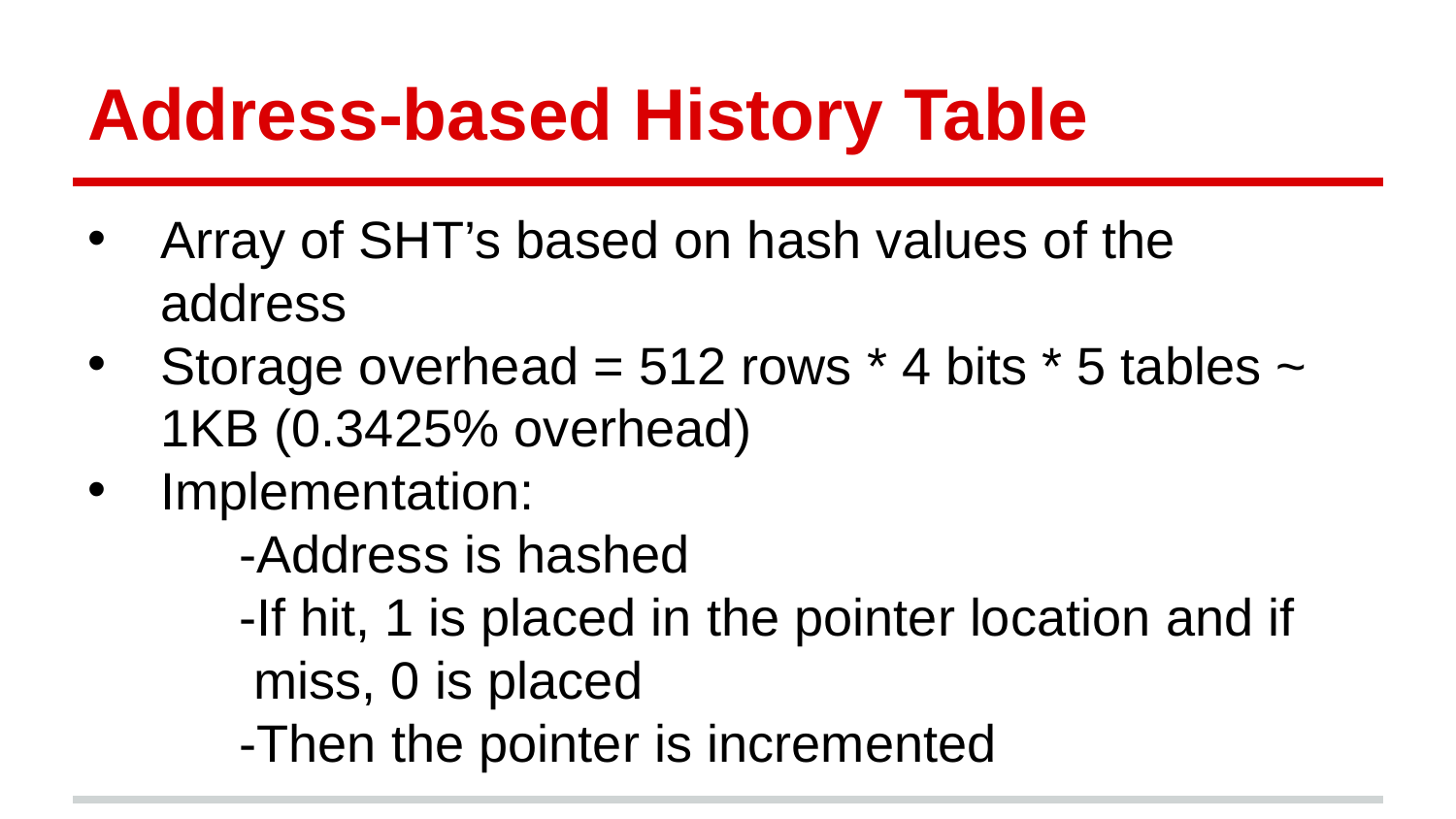

# Address-based History Table
Array of SHT’s based on hash values of the address
Storage overhead = 512 rows * 4 bits * 5 tables ~ 1KB (0.3425% overhead)
Implementation:
	-Address is hashed
	-If hit, 1 is placed in the pointer location and if 	 miss, 0 is placed
	-Then the pointer is incremented